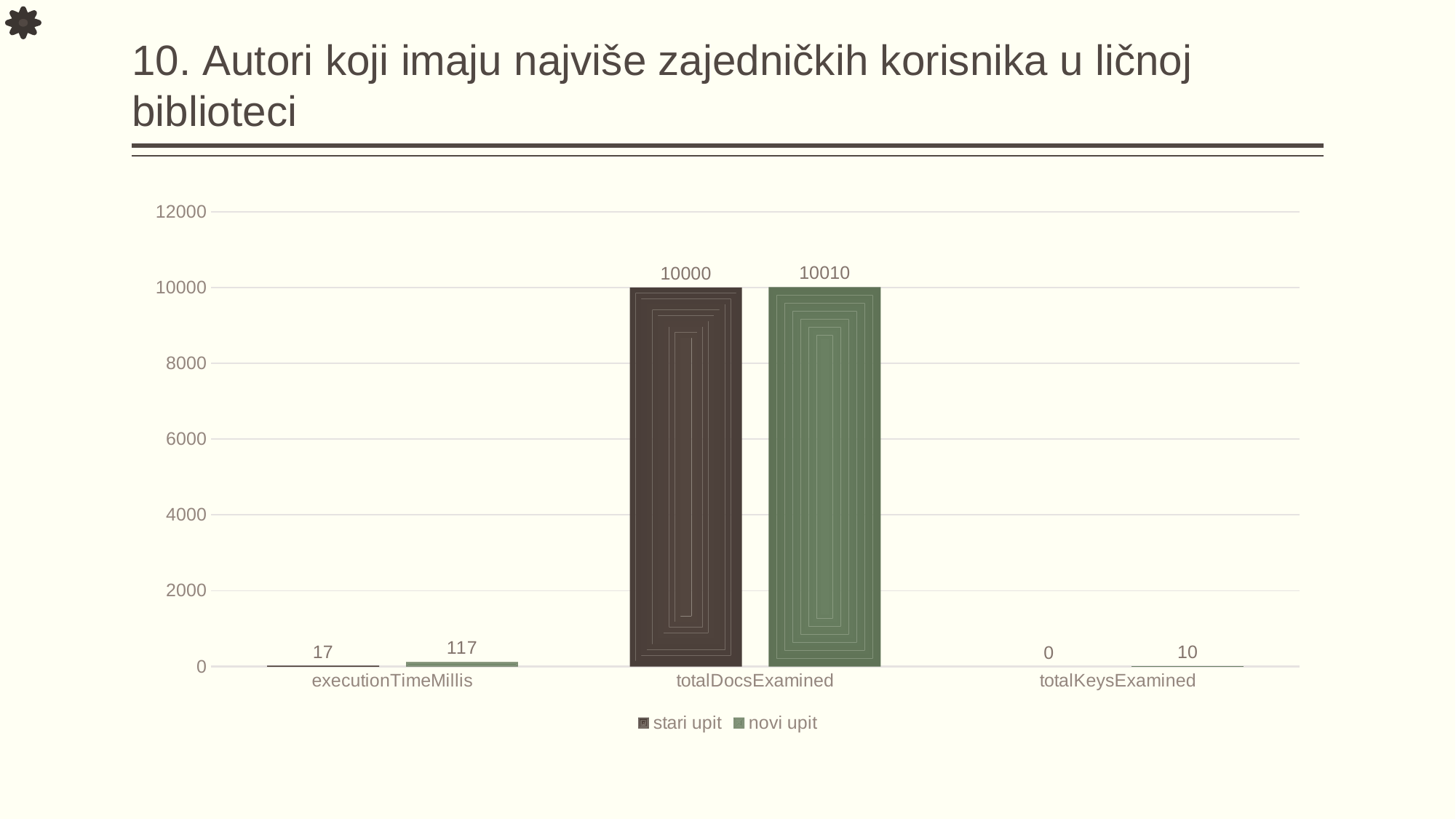

# 10. Autori koji imaju najviše zajedničkih korisnika u ličnoj biblioteci

### Chart

| Category | stari upit | novi upit |
|---|---|---|
| executionTimeMillis | 17.0 | 117.0 |
| totalDocsExamined | 10000.0 | 10010.0 |
| totalKeysExamined | 0.0 | 10.0 |